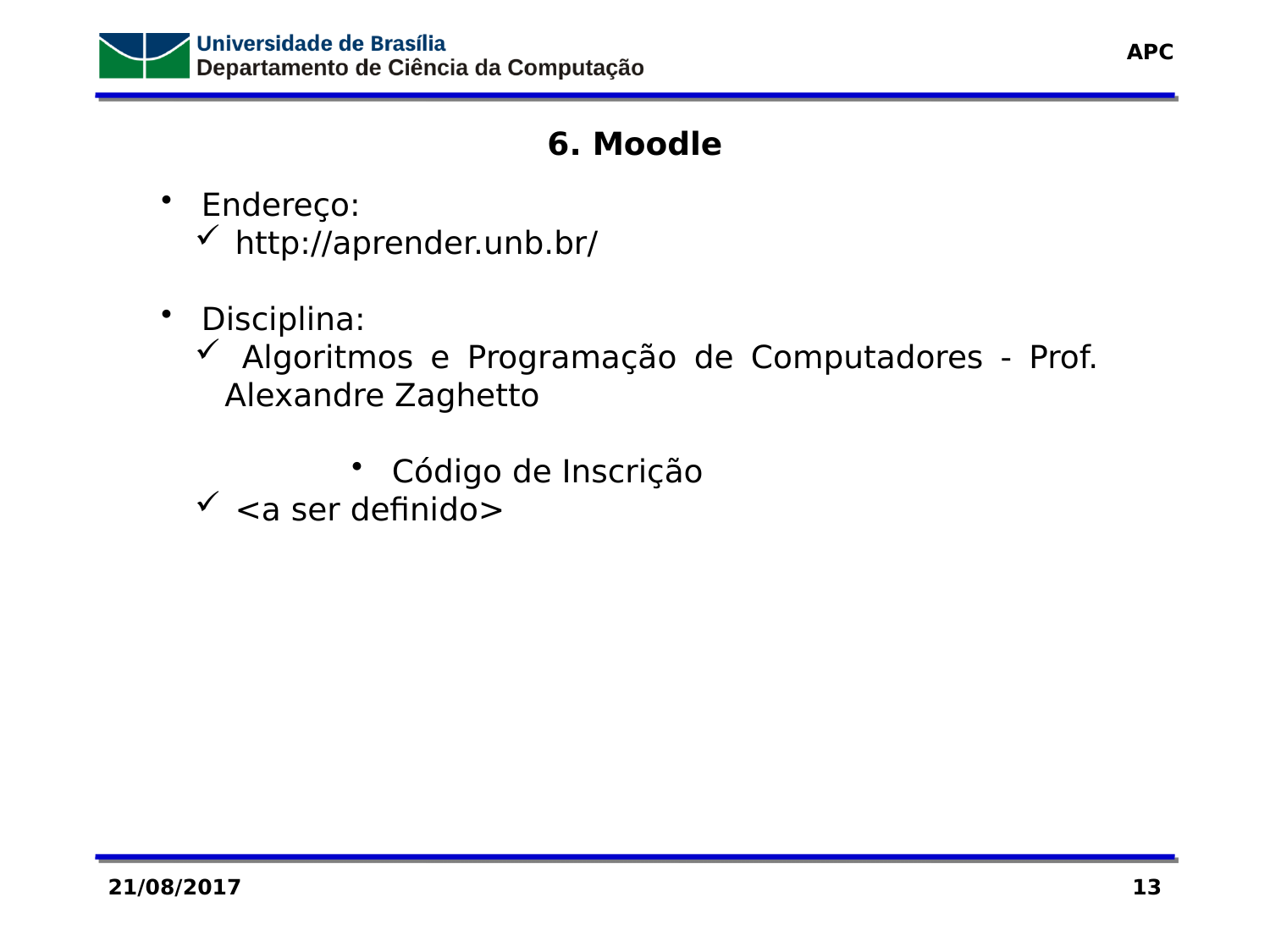

6. Moodle
 Endereço:
 http://aprender.unb.br/

 Disciplina:
 Algoritmos e Programação de Computadores - Prof. Alexandre Zaghetto

 Código de Inscrição
 <a ser definido>
21/08/2017
13